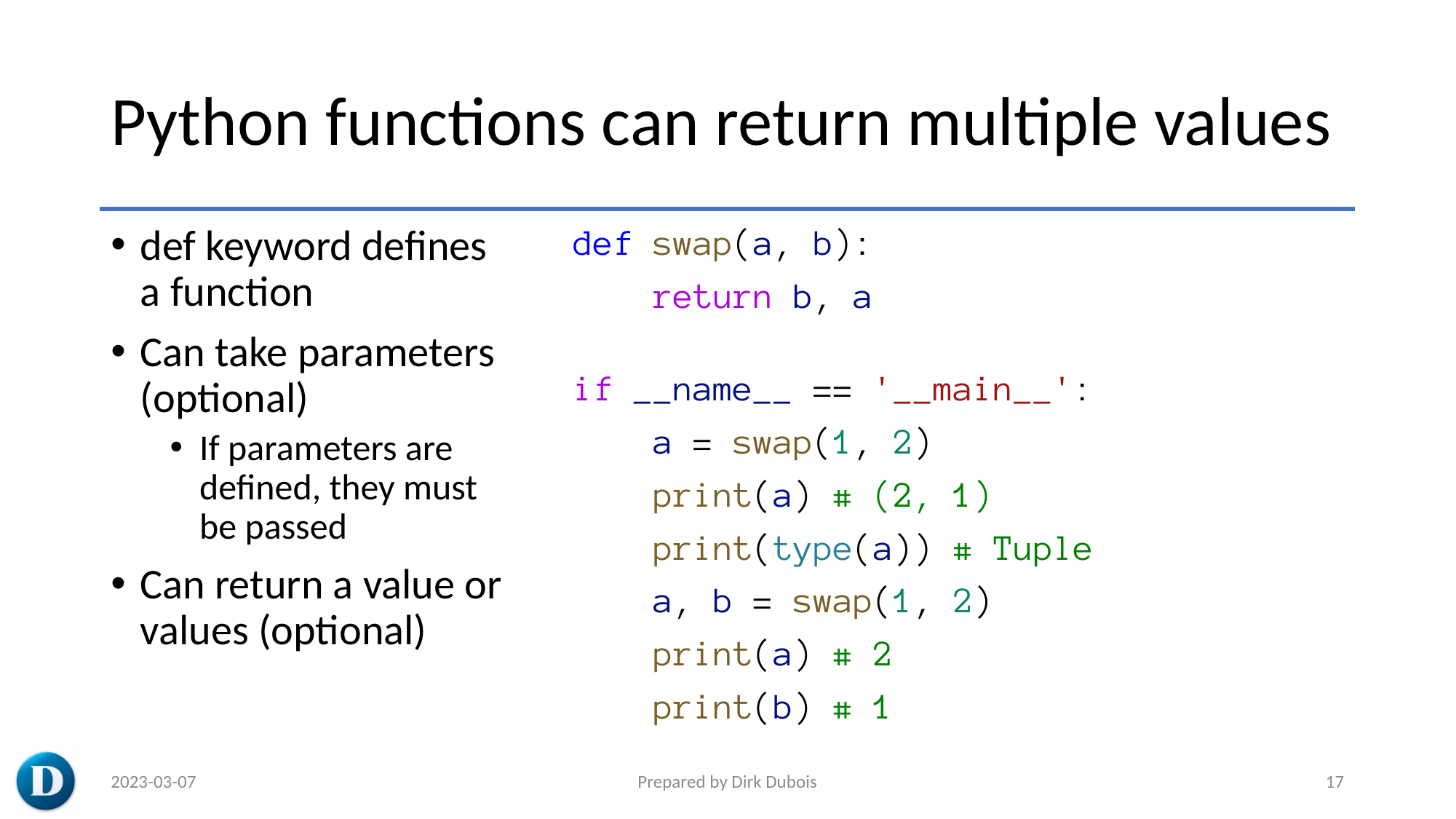

# Python functions can return multiple values
def keyword defines a function
Can take parameters (optional)
If parameters are defined, they must be passed
Can return a value or values (optional)
def swap(a, b):
    return b, a
if __name__ == '__main__':
    a = swap(1, 2)
    print(a) # (2, 1)
    print(type(a)) # Tuple
    a, b = swap(1, 2)
    print(a) # 2
    print(b) # 1
2023-03-07
Prepared by Dirk Dubois
17